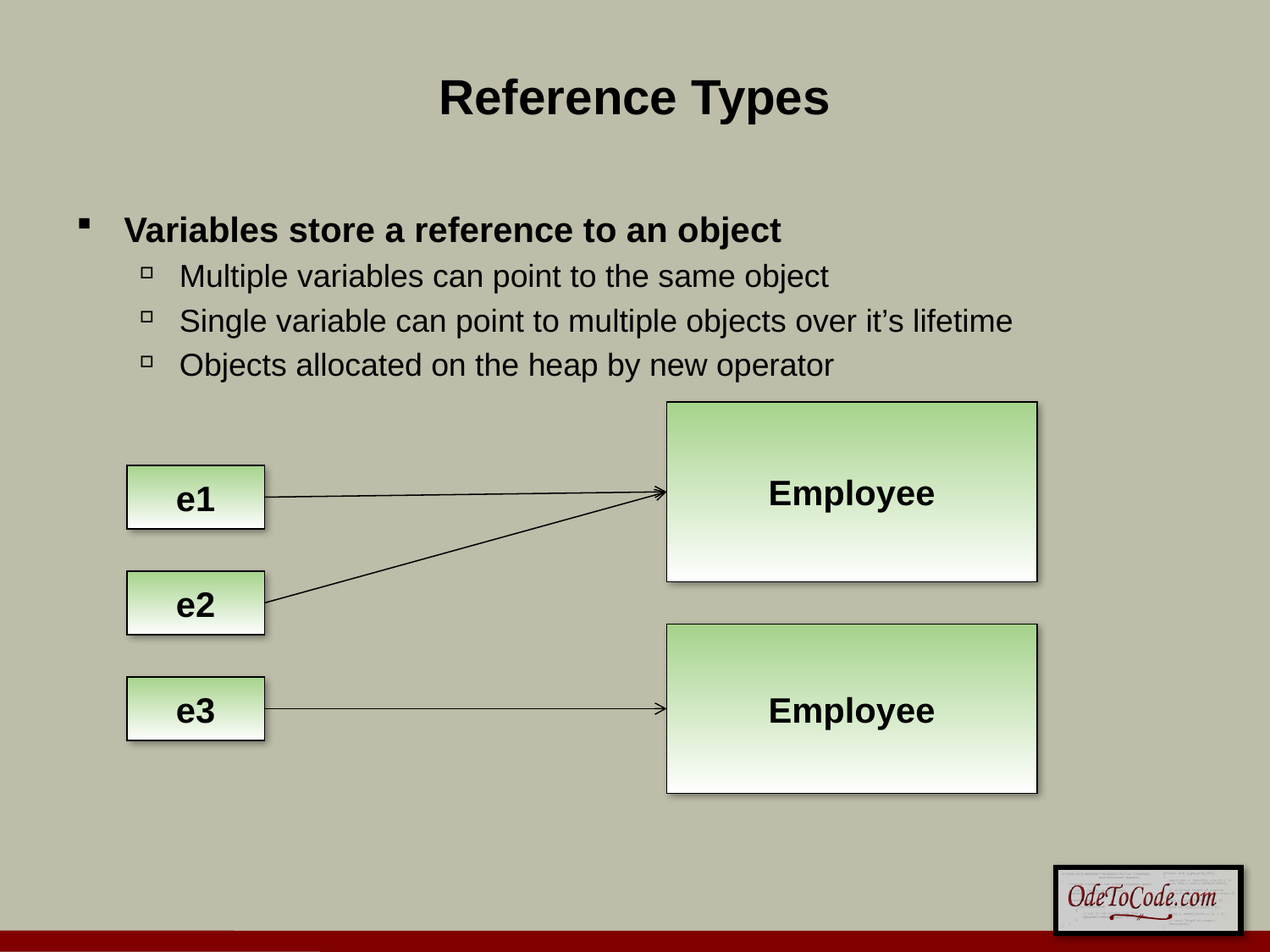

# Reference Types
Variables store a reference to an object
Multiple variables can point to the same object
Single variable can point to multiple objects over it’s lifetime
Objects allocated on the heap by new operator

Employee
e1
e2
Employee
e3